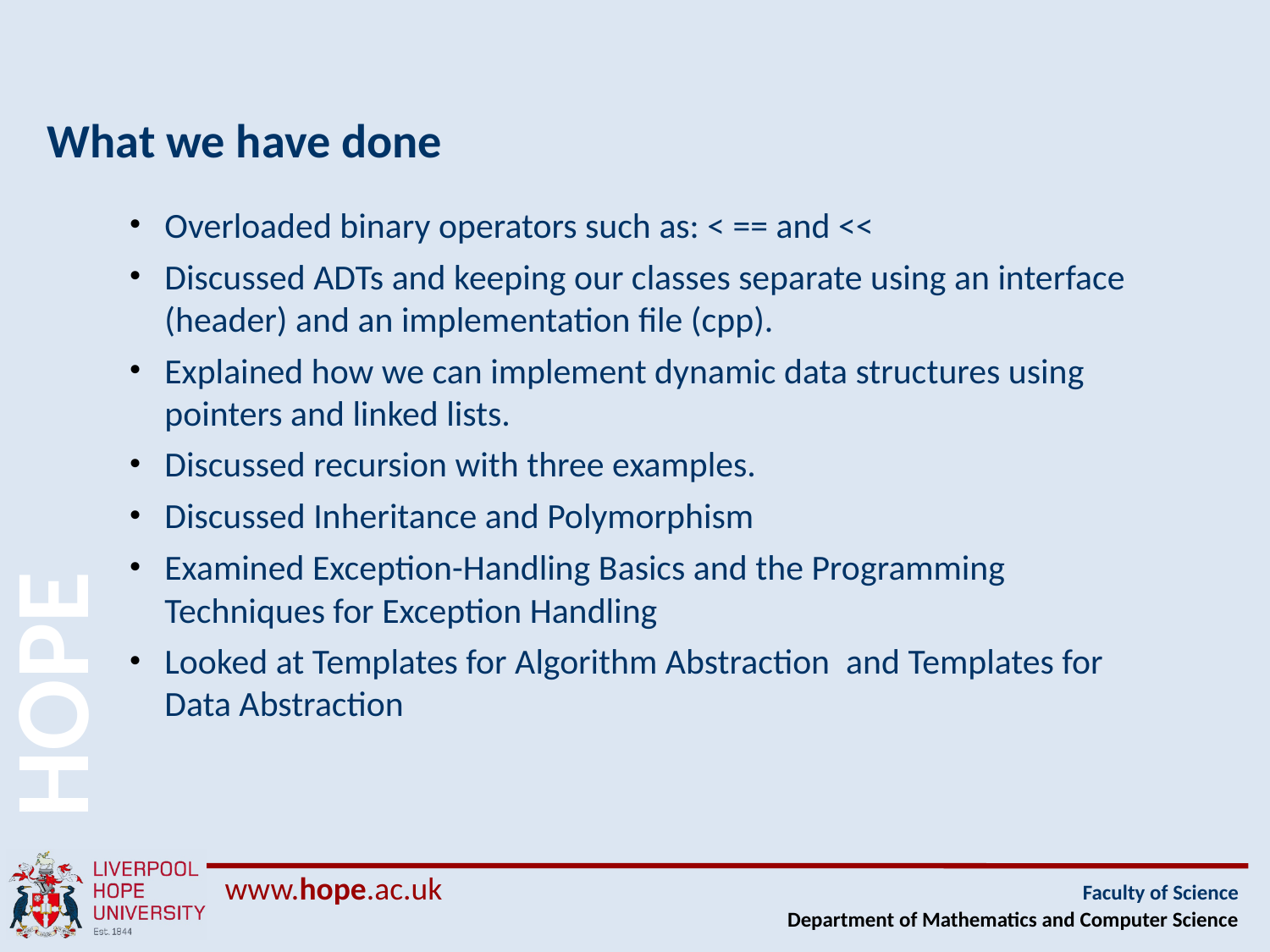

# What we have done
Overloaded binary operators such as: < == and <<
Discussed ADTs and keeping our classes separate using an interface (header) and an implementation file (cpp).
Explained how we can implement dynamic data structures using pointers and linked lists.
Discussed recursion with three examples.
Discussed Inheritance and Polymorphism
Examined Exception-Handling Basics and the Programming Techniques for Exception Handling
Looked at Templates for Algorithm Abstraction  and Templates for Data Abstraction